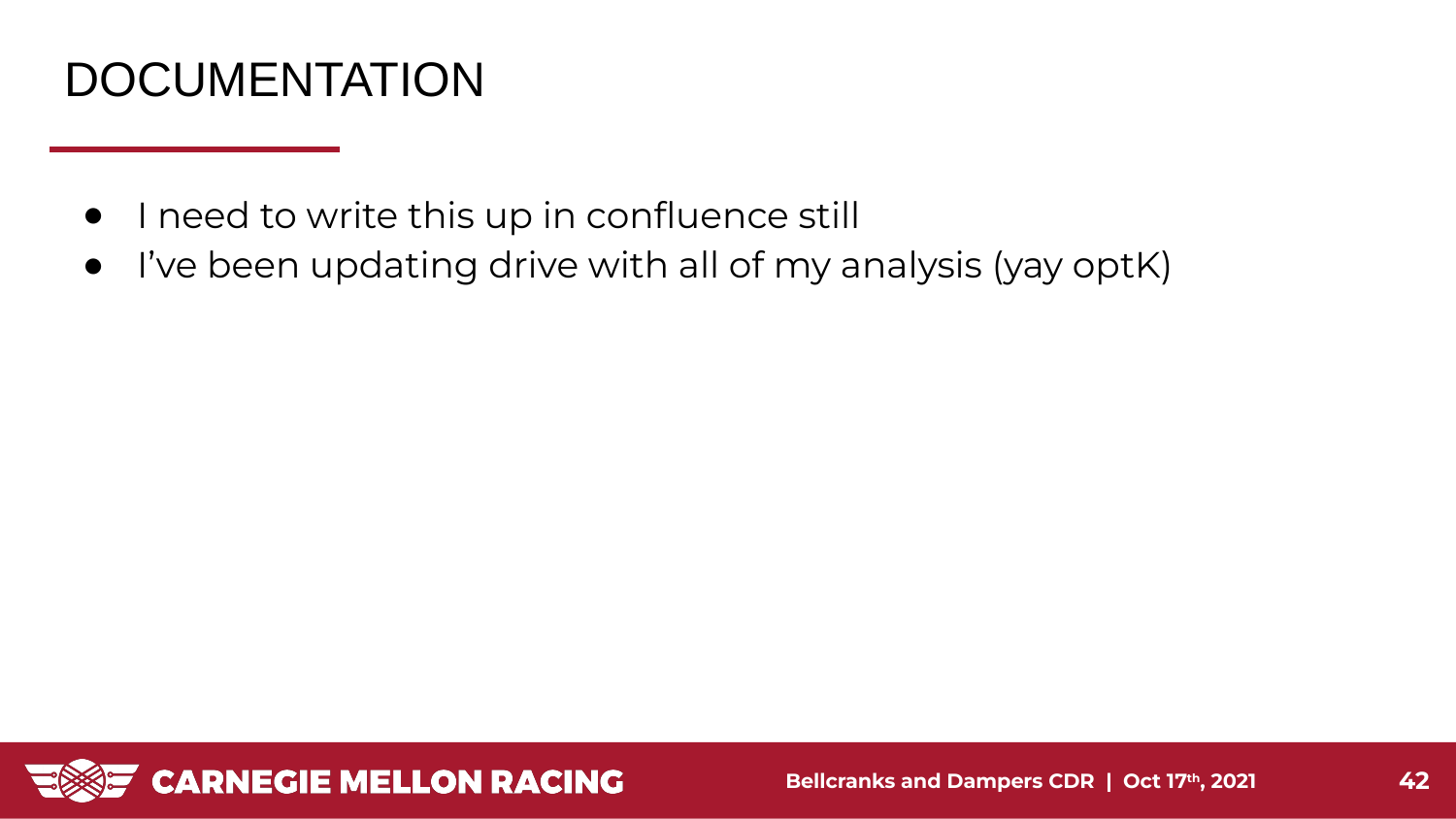

# DOCUMENTATION
I need to write this up in confluence still
I’ve been updating drive with all of my analysis (yay optK)
42